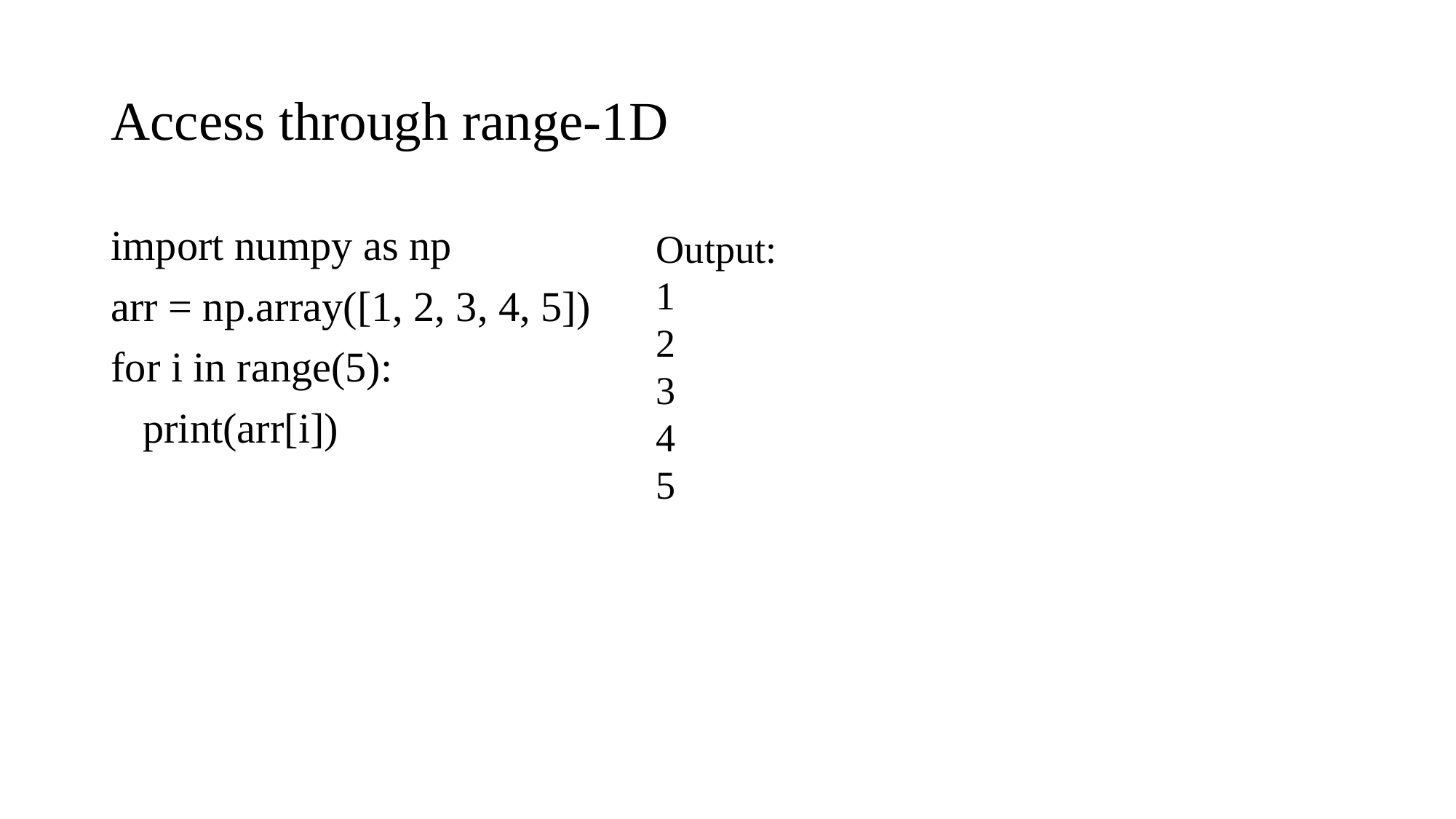

# Access through range-1D
import numpy as np
arr = np.array([1, 2, 3, 4, 5])
for i in range(5):
   print(arr[i])
Output:
1
2
3
4
5